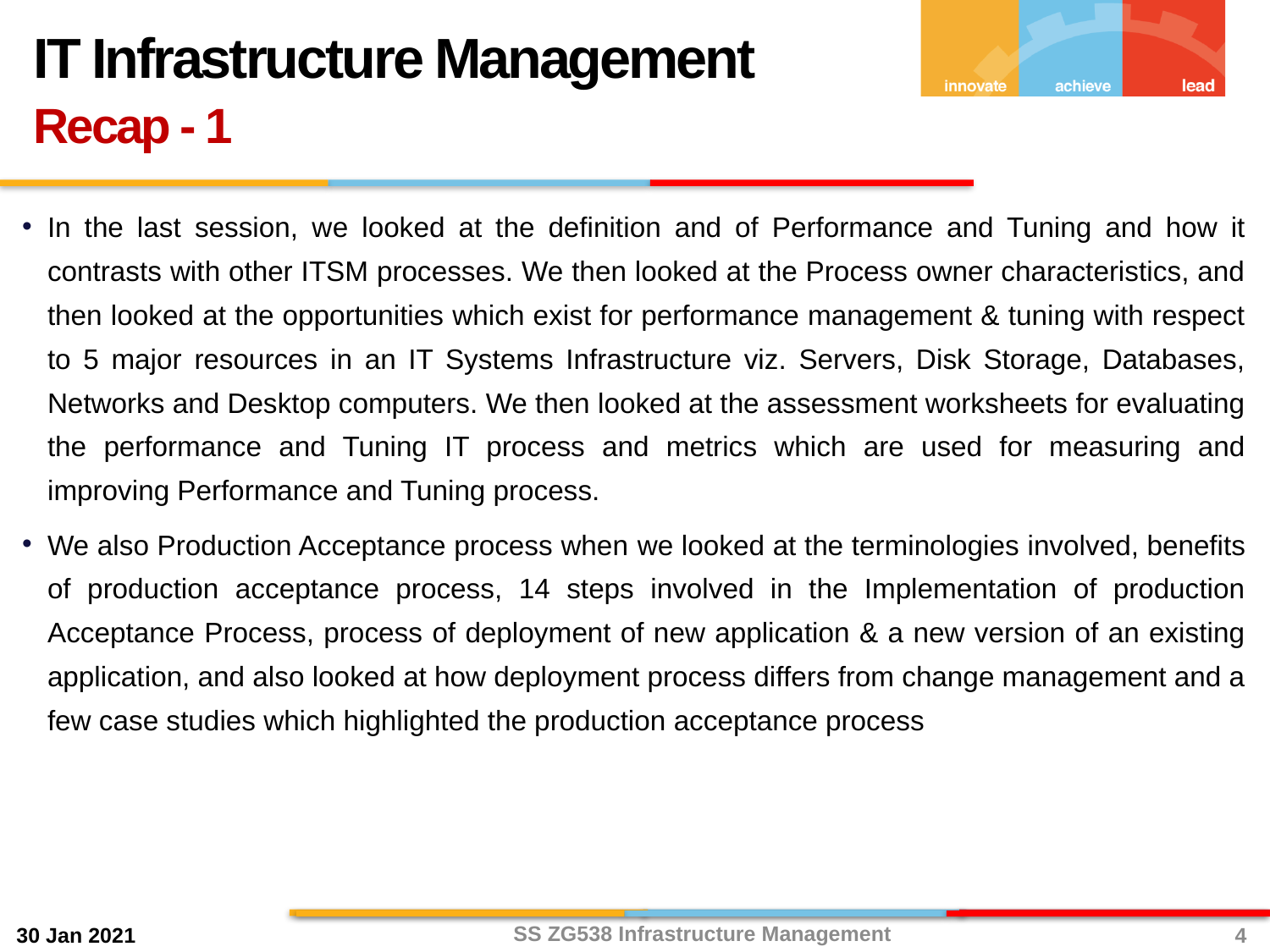

IT Infrastructure Management
Recap - 1
In the last session, we looked at the definition and of Performance and Tuning and how it contrasts with other ITSM processes. We then looked at the Process owner characteristics, and then looked at the opportunities which exist for performance management & tuning with respect to 5 major resources in an IT Systems Infrastructure viz. Servers, Disk Storage, Databases, Networks and Desktop computers. We then looked at the assessment worksheets for evaluating the performance and Tuning IT process and metrics which are used for measuring and improving Performance and Tuning process.
We also Production Acceptance process when we looked at the terminologies involved, benefits of production acceptance process, 14 steps involved in the Implementation of production Acceptance Process, process of deployment of new application & a new version of an existing application, and also looked at how deployment process differs from change management and a few case studies which highlighted the production acceptance process
SS ZG538 Infrastructure Management
4